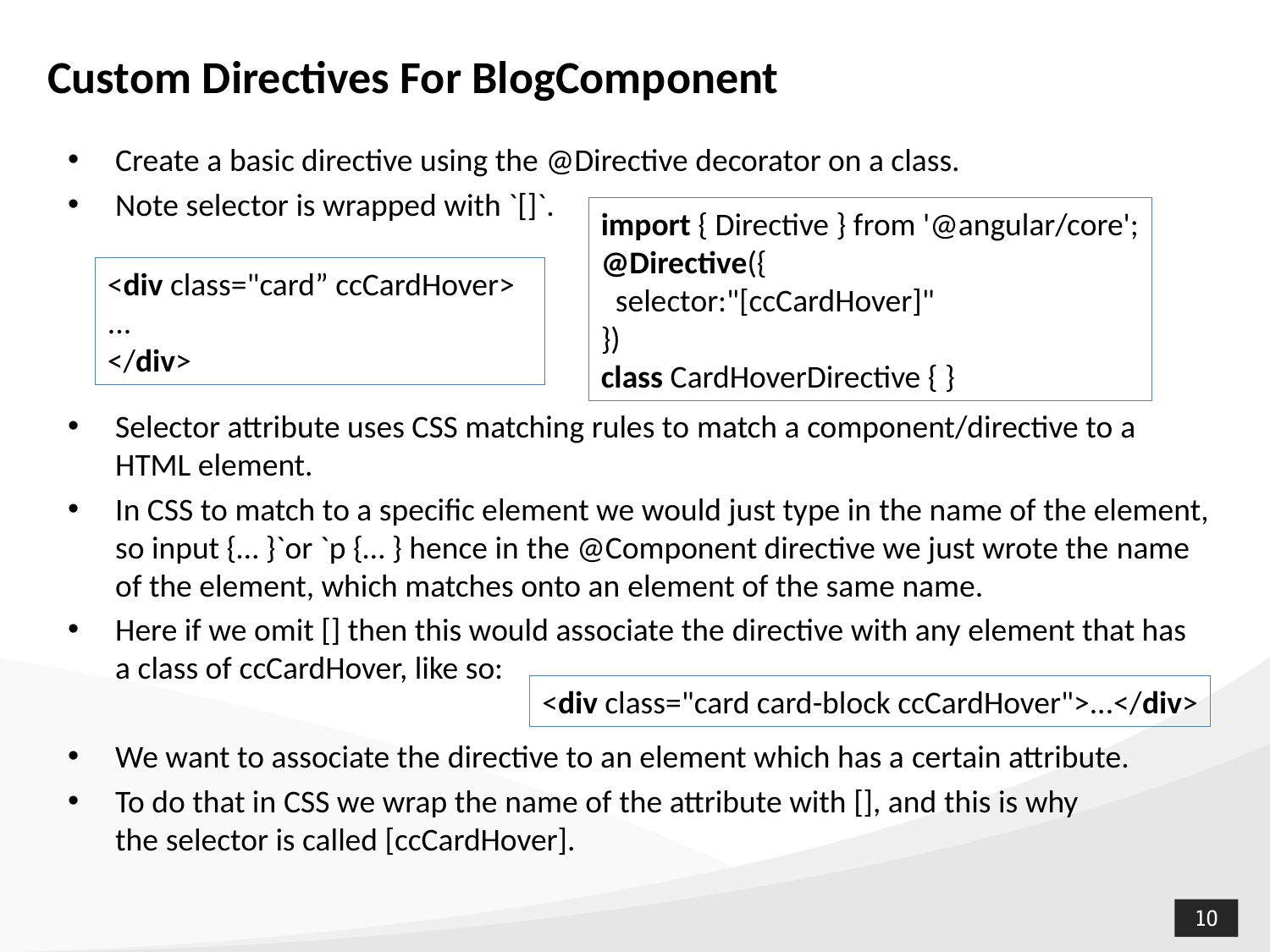

# Custom Directives For BlogComponent
Create a basic directive using the @Directive decorator on a class.
Note selector is wrapped with `[]`.

Selector attribute uses CSS matching rules to match a component/directive to a HTML element.
In CSS to match to a specific element we would just type in the name of the element, so input {… }`or `p {… } hence in the @Component directive we just wrote the name of the element, which matches onto an element of the same name.
Here if we omit [] then this would associate the directive with any element that has a class of ccCardHover, like so:

We want to associate the directive to an element which has a certain attribute.
To do that in CSS we wrap the name of the attribute with [], and this is why the selector is called [ccCardHover].

import { Directive } from '@angular/core';
@Directive({
  selector:"[ccCardHover]"
})
class CardHoverDirective { }
<div class="card” ccCardHover>
...
</div>
<div class="card card-block ccCardHover">...</div>